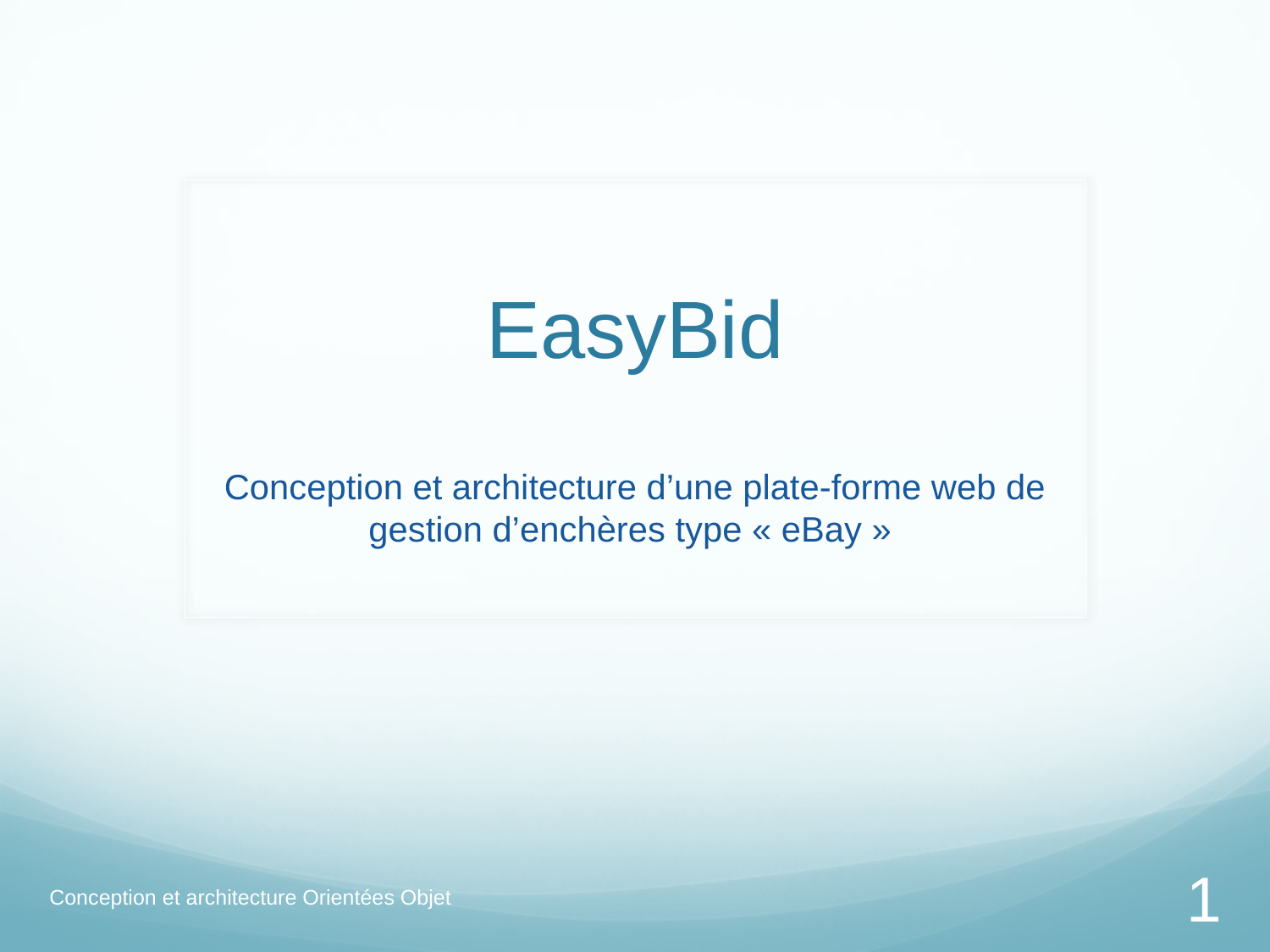

# EasyBid
Conception et architecture d’une plate-forme web de gestion d’enchères type « eBay »
Conception et architecture Orientées Objet
1